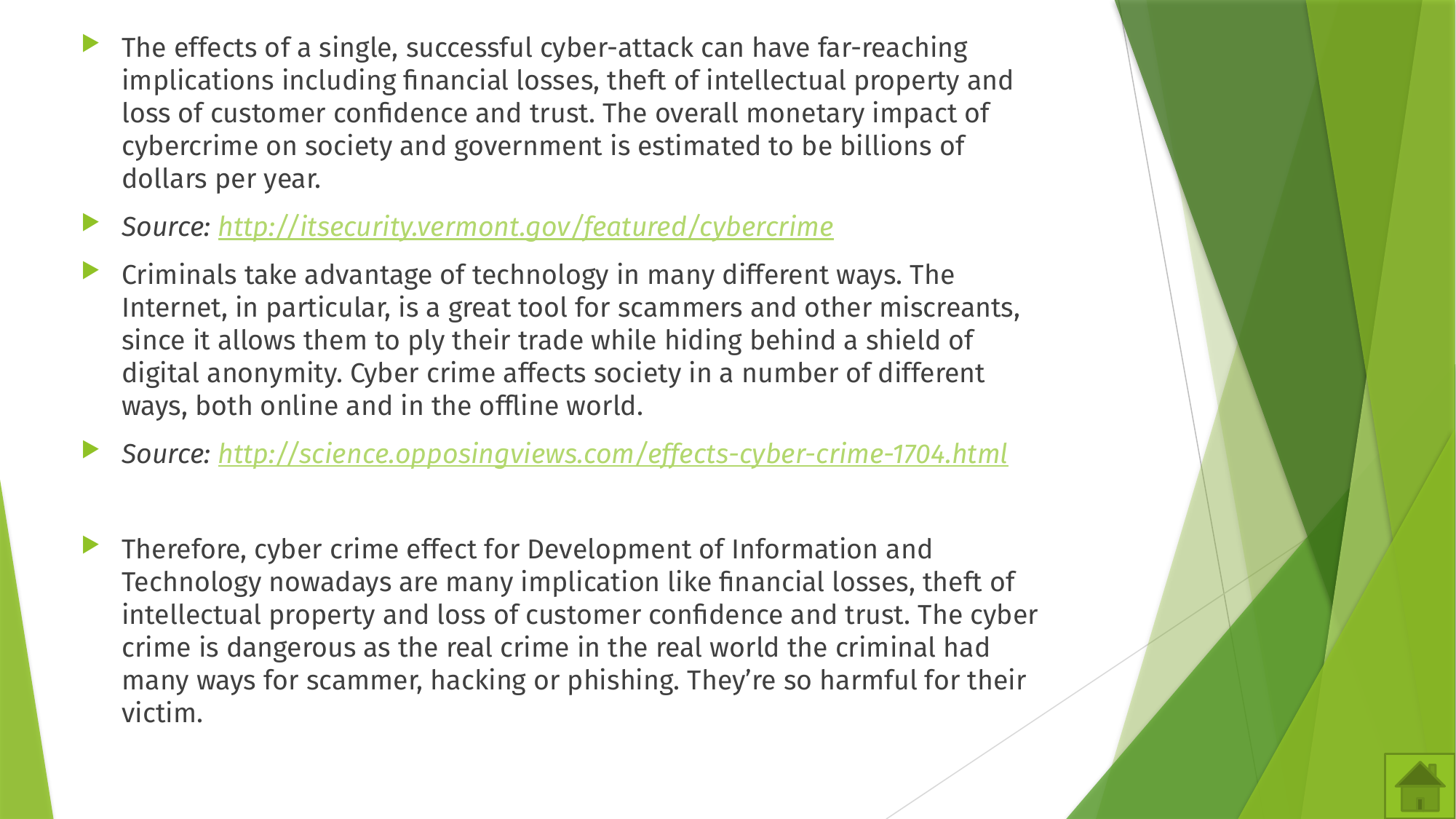

The effects of a single, successful cyber-attack can have far-reaching implications including financial losses, theft of intellectual property and loss of customer confidence and trust. The overall monetary impact of cybercrime on society and government is estimated to be billions of dollars per year.
Source: http://itsecurity.vermont.gov/featured/cybercrime
Criminals take advantage of technology in many different ways. The Internet, in particular, is a great tool for scammers and other miscreants, since it allows them to ply their trade while hiding behind a shield of digital anonymity. Cyber crime affects society in a number of different ways, both online and in the offline world.
Source: http://science.opposingviews.com/effects-cyber-crime-1704.html

Therefore, cyber crime effect for Development of Information and Technology nowadays are many implication like financial losses, theft of intellectual property and loss of customer confidence and trust. The cyber crime is dangerous as the real crime in the real world the criminal had many ways for scammer, hacking or phishing. They’re so harmful for their victim.